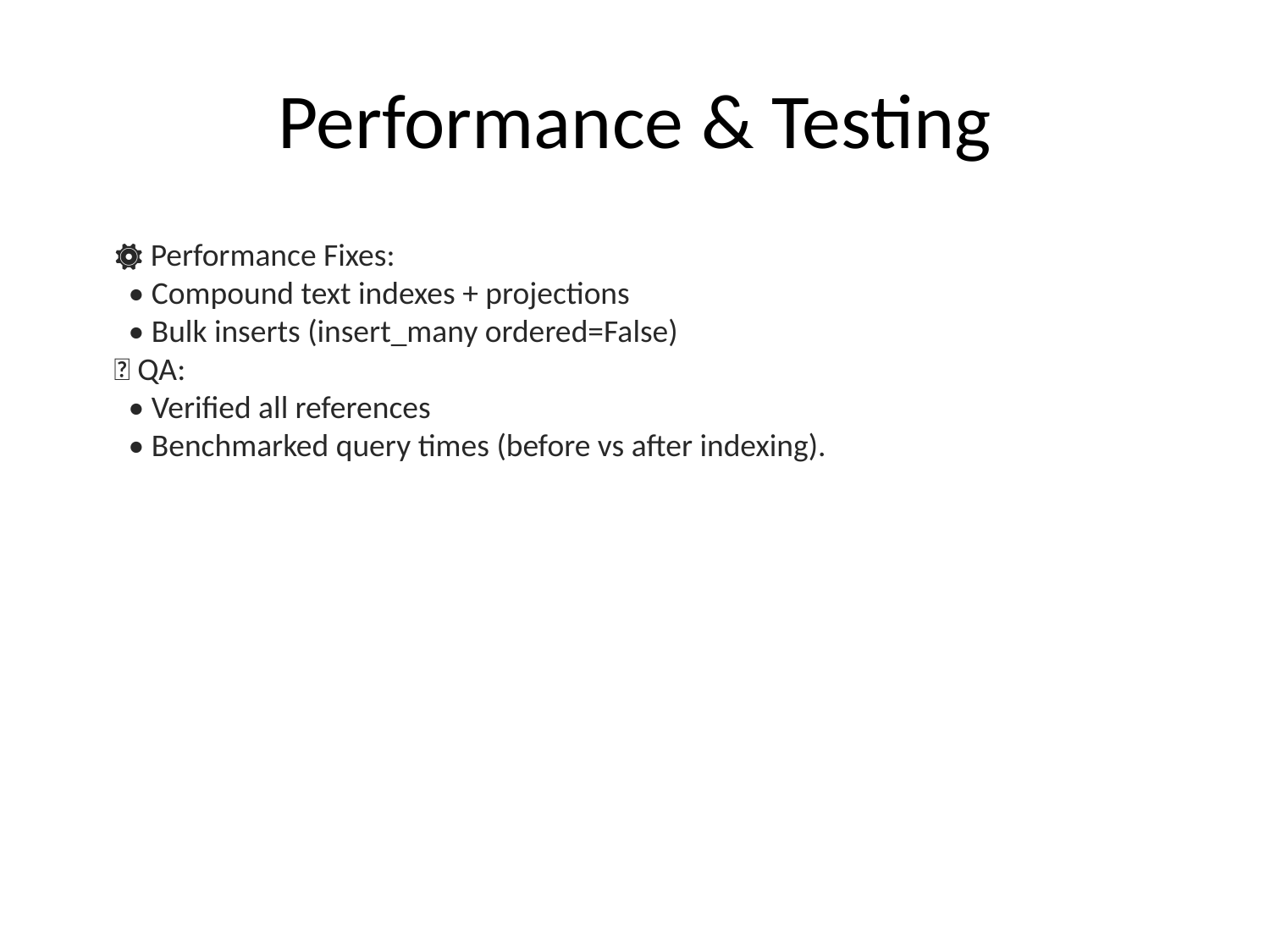

# Performance & Testing

⚙️ Performance Fixes:
  • Compound text indexes + projections
  • Bulk inserts (insert_many ordered=False)
🧪 QA:
  • Verified all references
  • Benchmarked query times (before vs after indexing).